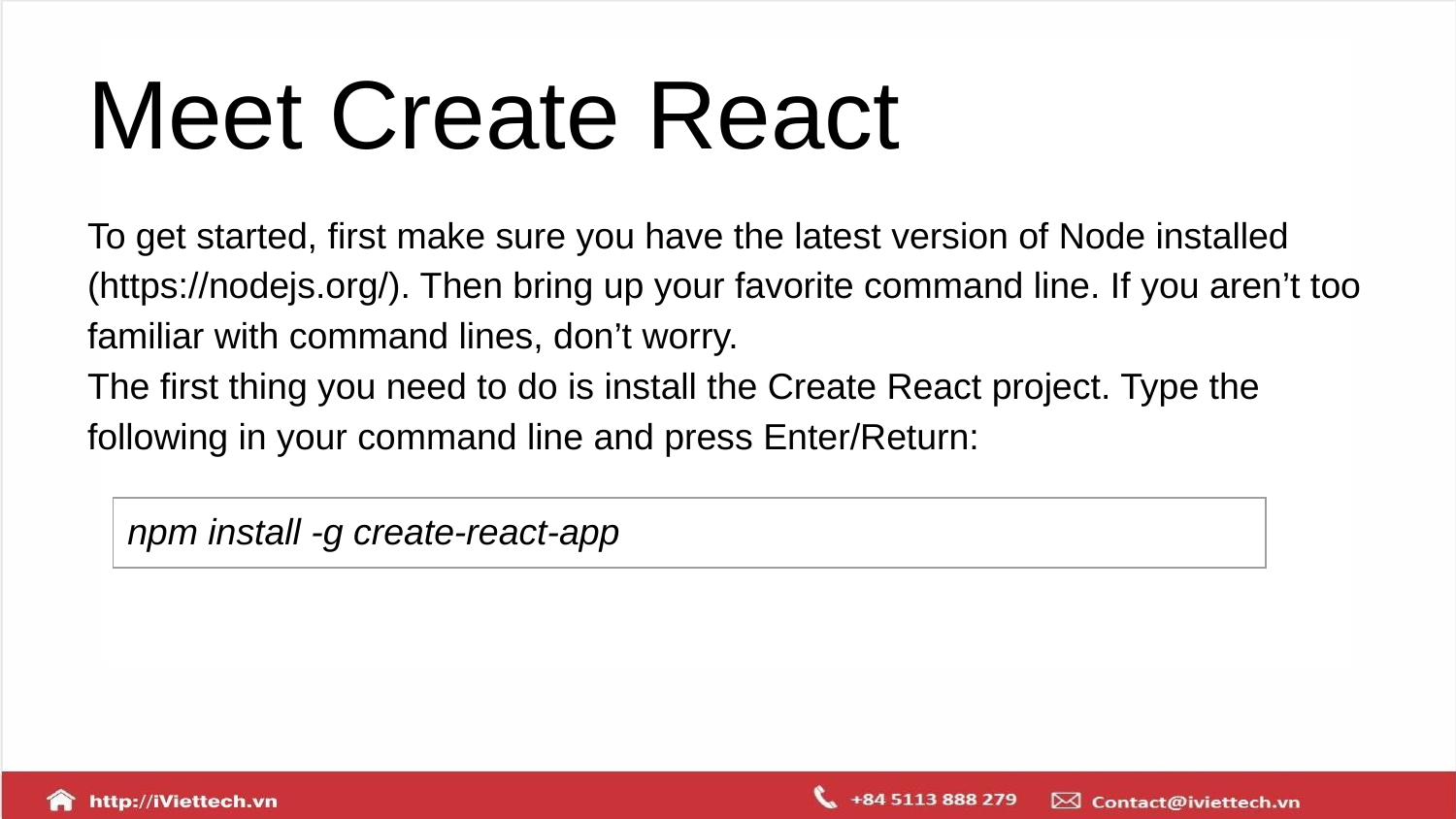

# Meet Create React
To get started, first make sure you have the latest version of Node installed (https://nodejs.org/). Then bring up your favorite command line. If you aren’t too familiar with command lines, don’t worry.
The first thing you need to do is install the Create React project. Type the following in your command line and press Enter/Return:

| npm install -g create-react-app |
| --- |